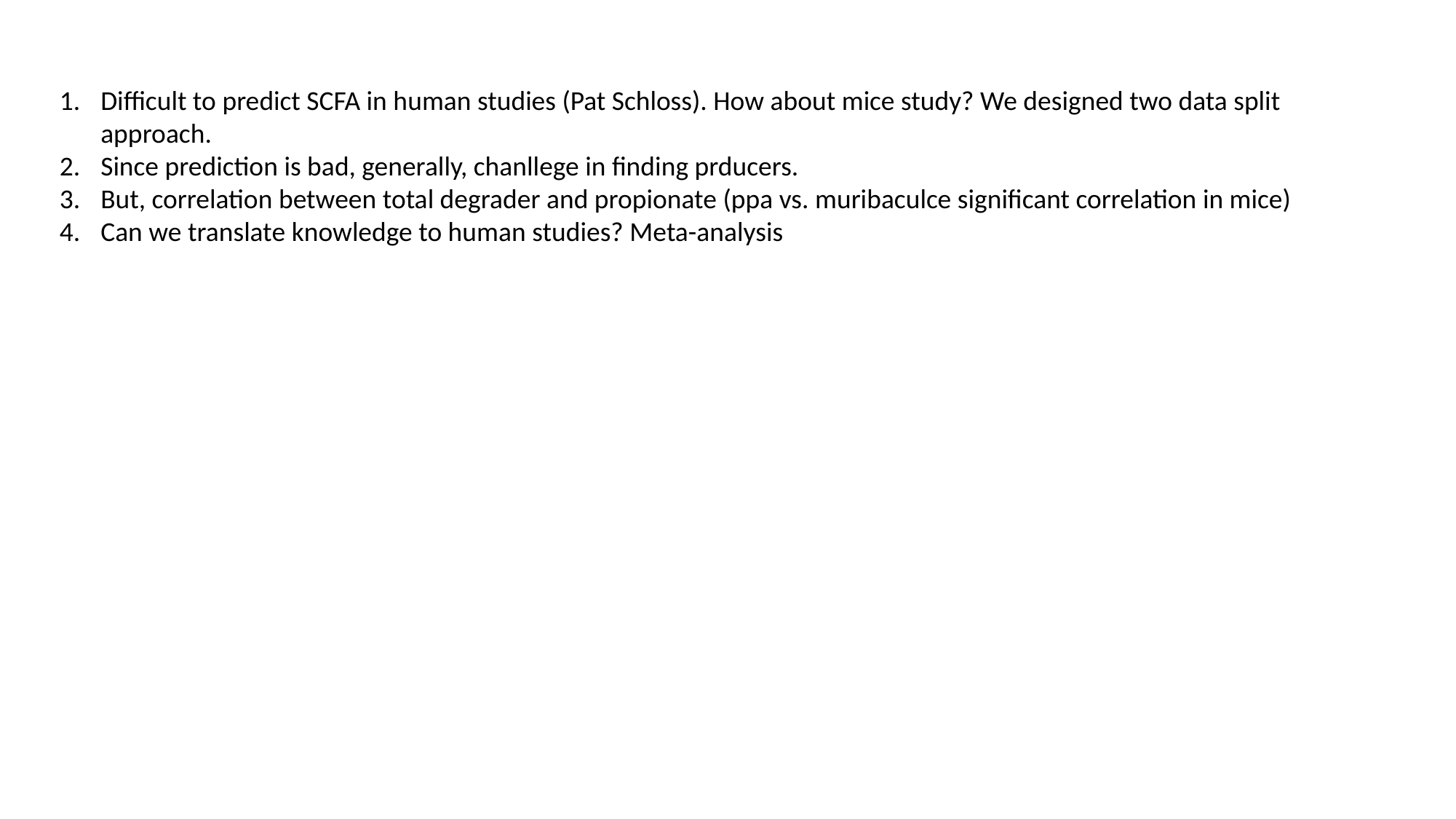

Difficult to predict SCFA in human studies (Pat Schloss). How about mice study? We designed two data split approach.
Since prediction is bad, generally, chanllege in finding prducers.
But, correlation between total degrader and propionate (ppa vs. muribaculce significant correlation in mice)
Can we translate knowledge to human studies? Meta-analysis